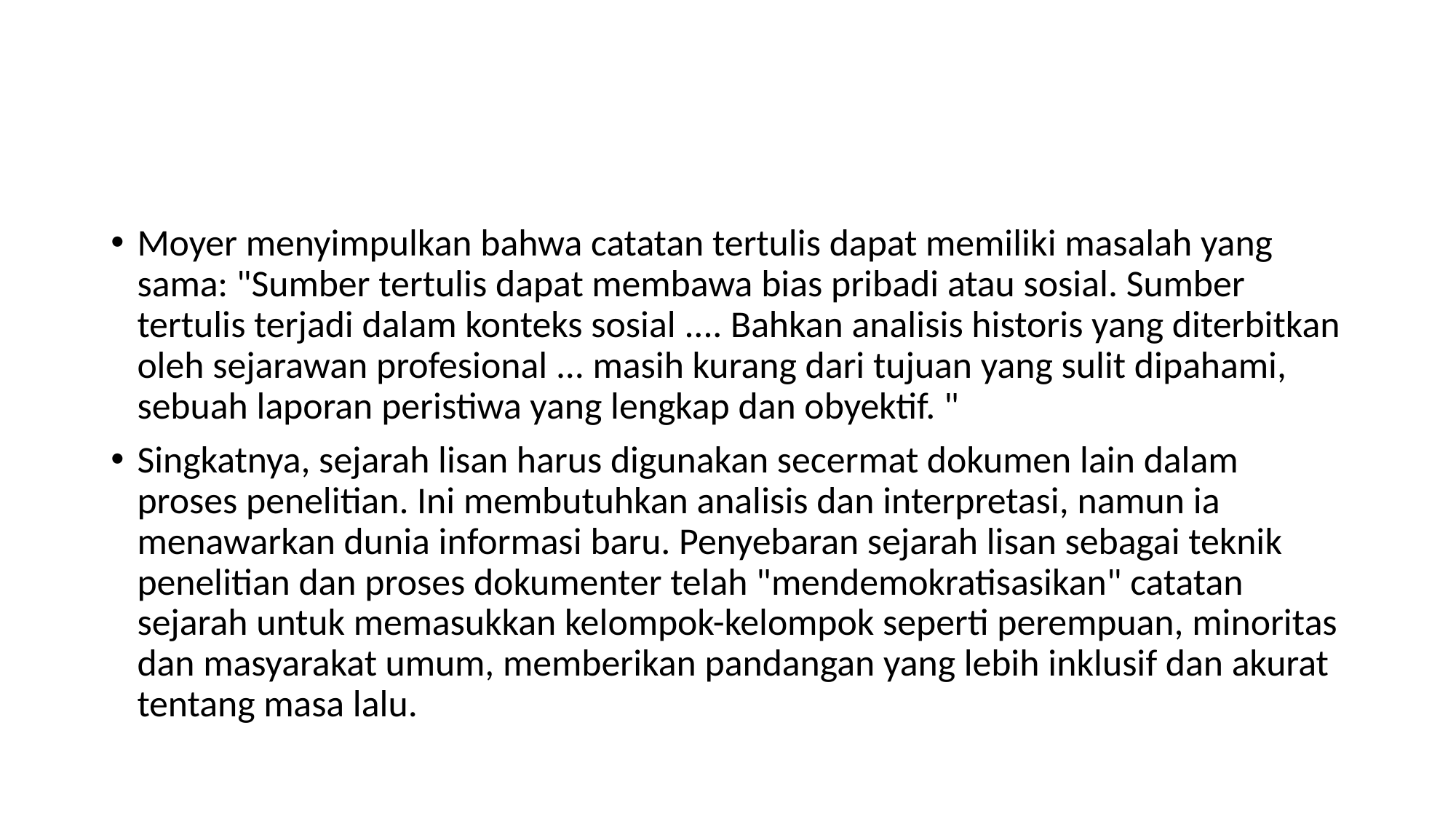

#
Moyer menyimpulkan bahwa catatan tertulis dapat memiliki masalah yang sama: "Sumber tertulis dapat membawa bias pribadi atau sosial. Sumber tertulis terjadi dalam konteks sosial .... Bahkan analisis historis yang diterbitkan oleh sejarawan profesional ... masih kurang dari tujuan yang sulit dipahami, sebuah laporan peristiwa yang lengkap dan obyektif. "
Singkatnya, sejarah lisan harus digunakan secermat dokumen lain dalam proses penelitian. Ini membutuhkan analisis dan interpretasi, namun ia menawarkan dunia informasi baru. Penyebaran sejarah lisan sebagai teknik penelitian dan proses dokumenter telah "mendemokratisasikan" catatan sejarah untuk memasukkan kelompok-kelompok seperti perempuan, minoritas dan masyarakat umum, memberikan pandangan yang lebih inklusif dan akurat tentang masa lalu.